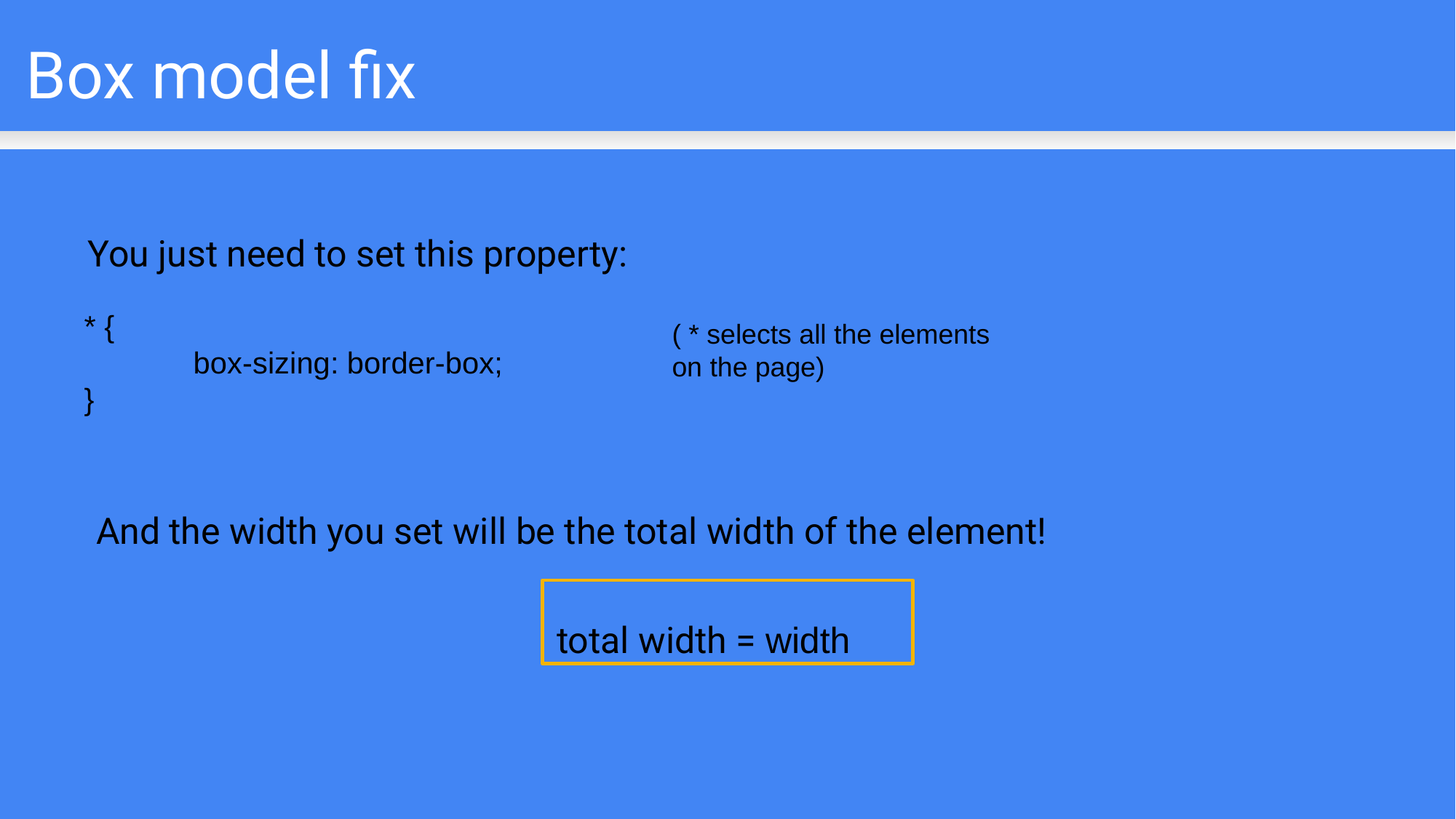

Box model fix
You just need to set this property:
* {
	box-sizing: border-box;
}
( * selects all the elements on the page)
And the width you set will be the total width of the element!
total width = width
So easy :)